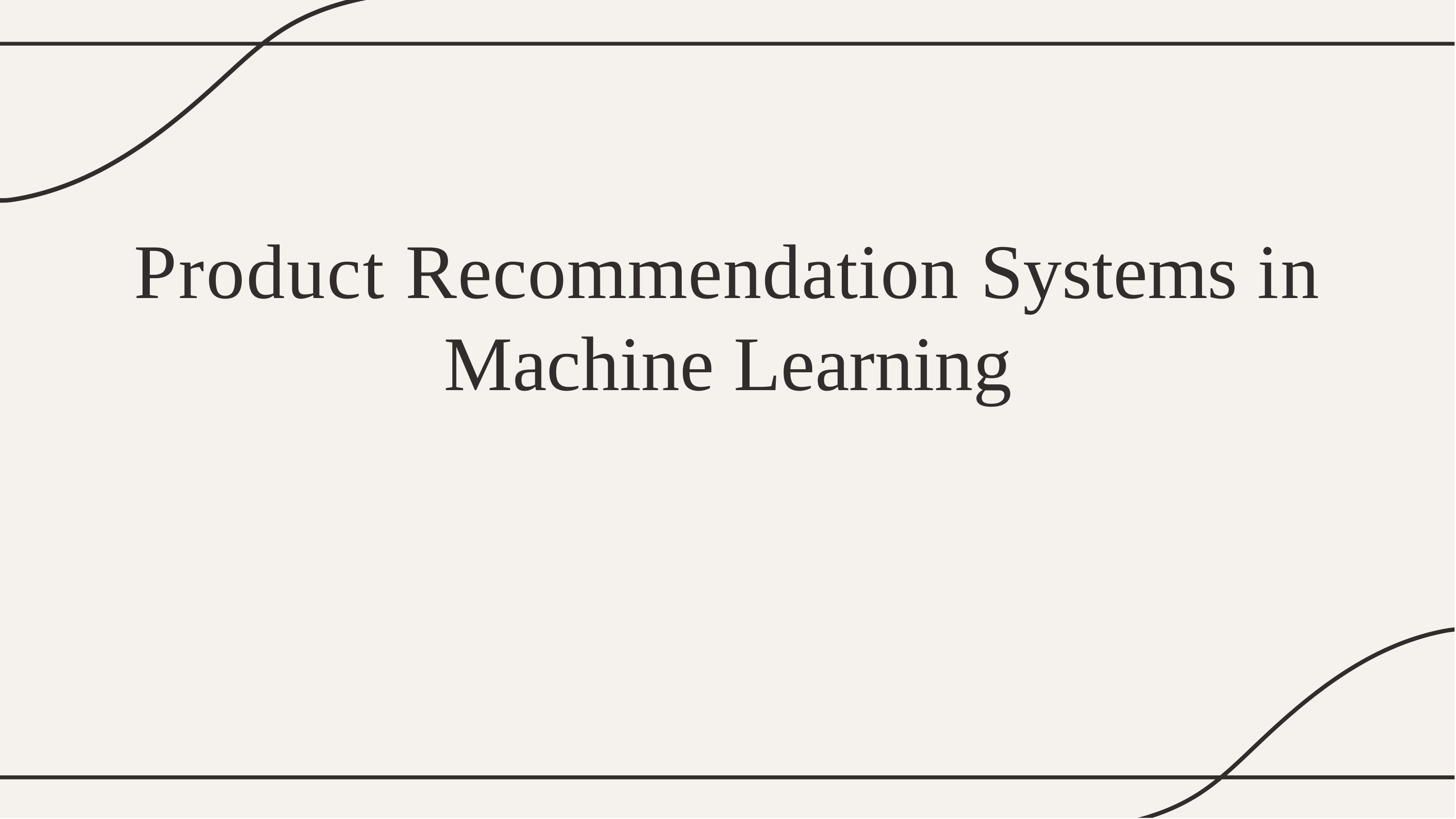

# Product Recommendation Systems in Machine Learning